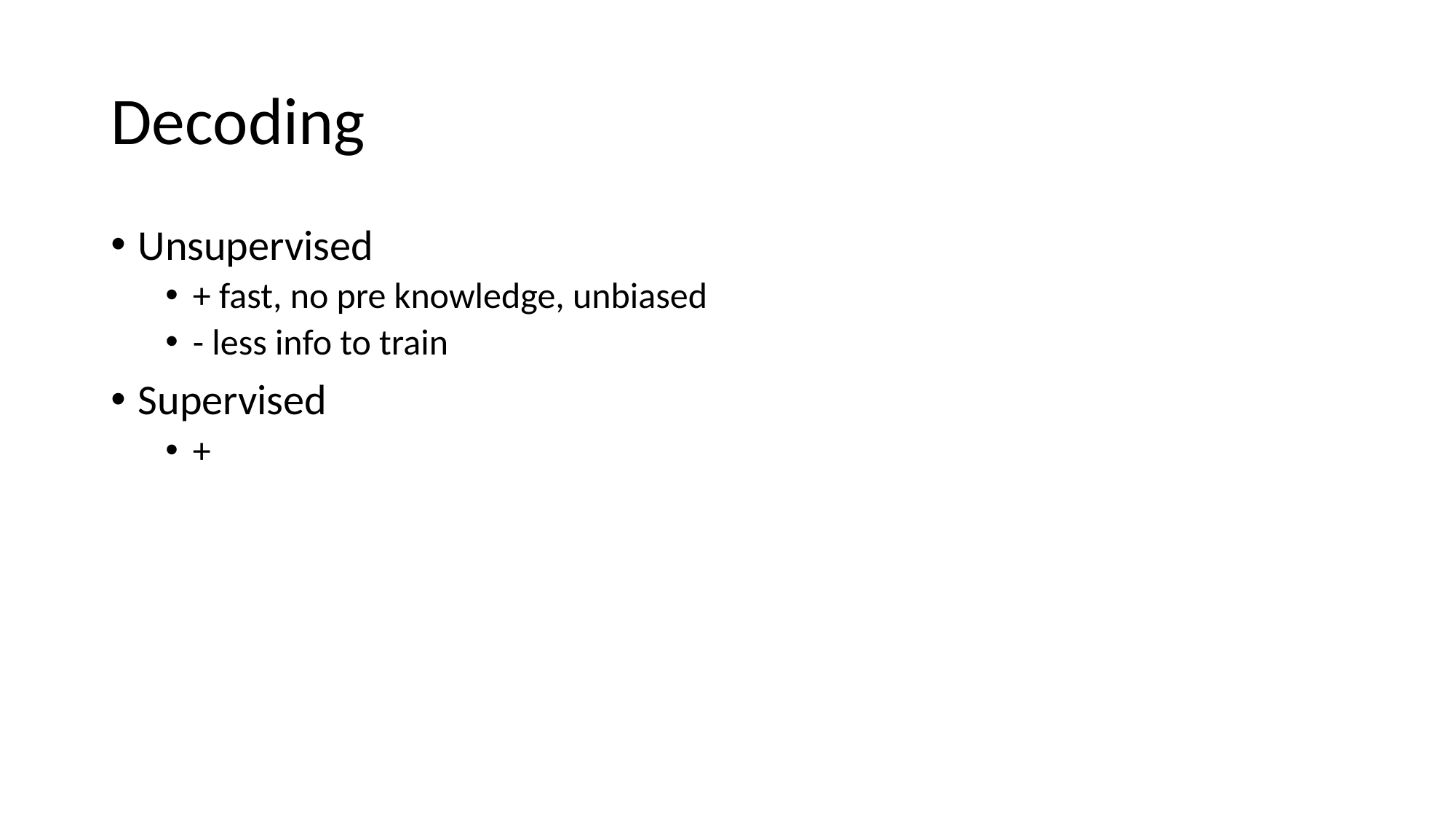

# Decoding
Unsupervised
+ fast, no pre knowledge, unbiased
- less info to train
Supervised
+